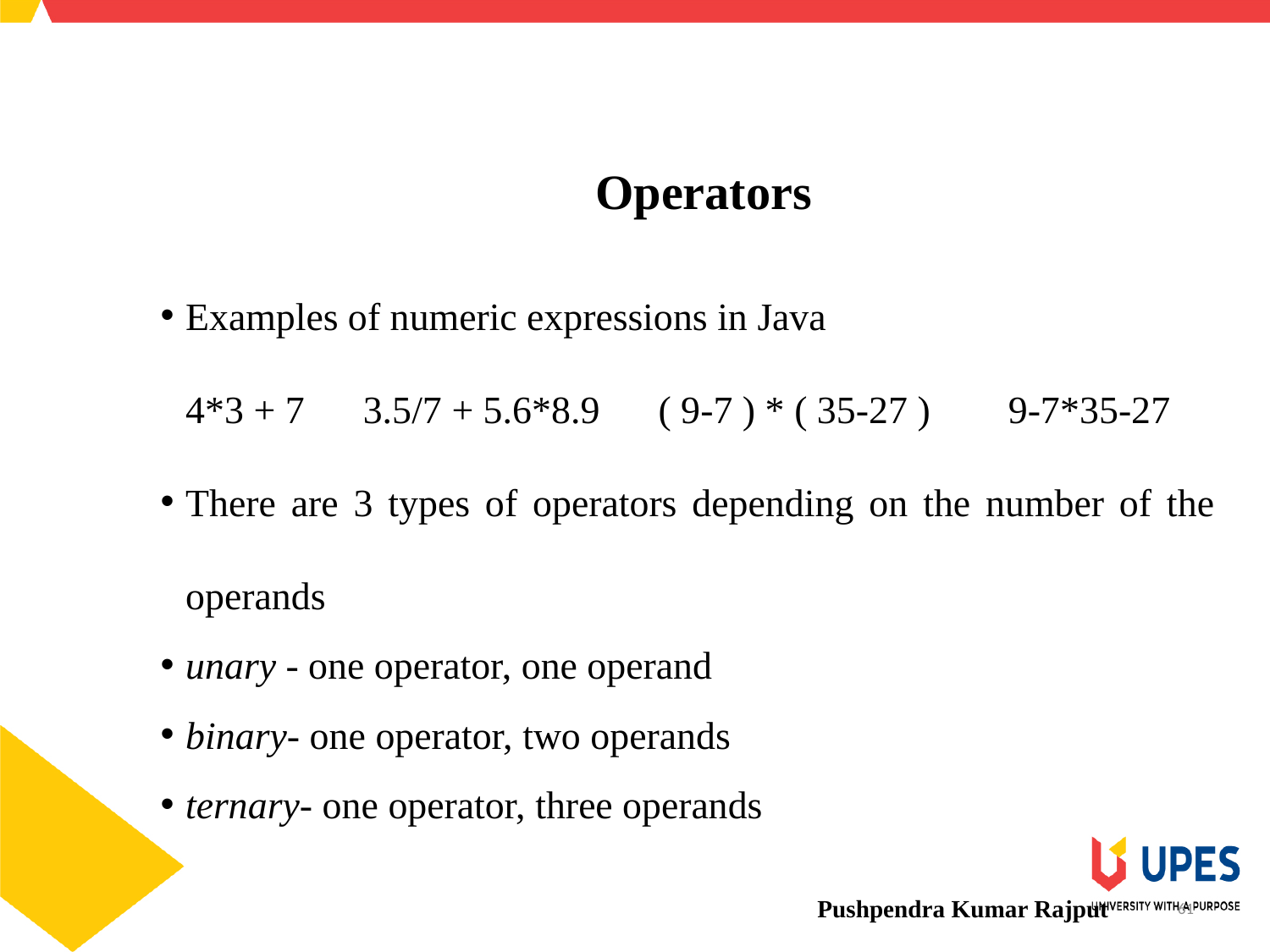

SCHOOL OF ENGINEERING & TECHNOLOGY
DEPARTMENT OF COMPUTER SCIENCE AND ENGINEERING
Operators
Examples of numeric expressions in Java
	4*3 + 7      3.5/7 + 5.6*8.9      ( 9-7 ) * ( 35-27 )        9-7*35-27
There are 3 types of operators depending on the number of the operands
unary - one operator, one operand
binary- one operator, two operands
ternary- one operator, three operands
Pushpendra Kumar Rajput
61